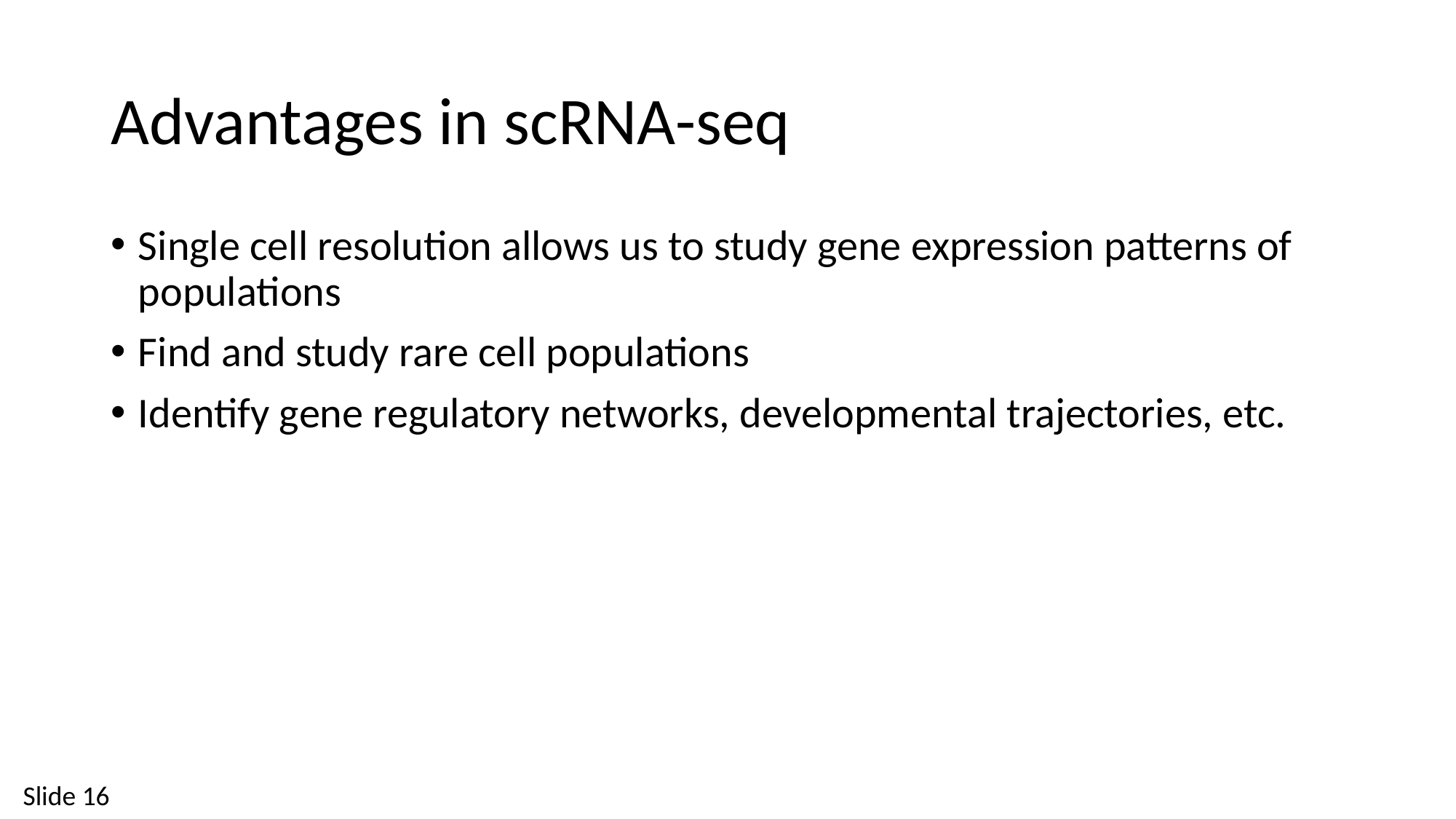

# Advantages in scRNA-seq
Single cell resolution allows us to study gene expression patterns of populations
Find and study rare cell populations
Identify gene regulatory networks, developmental trajectories, etc.

Slide 16